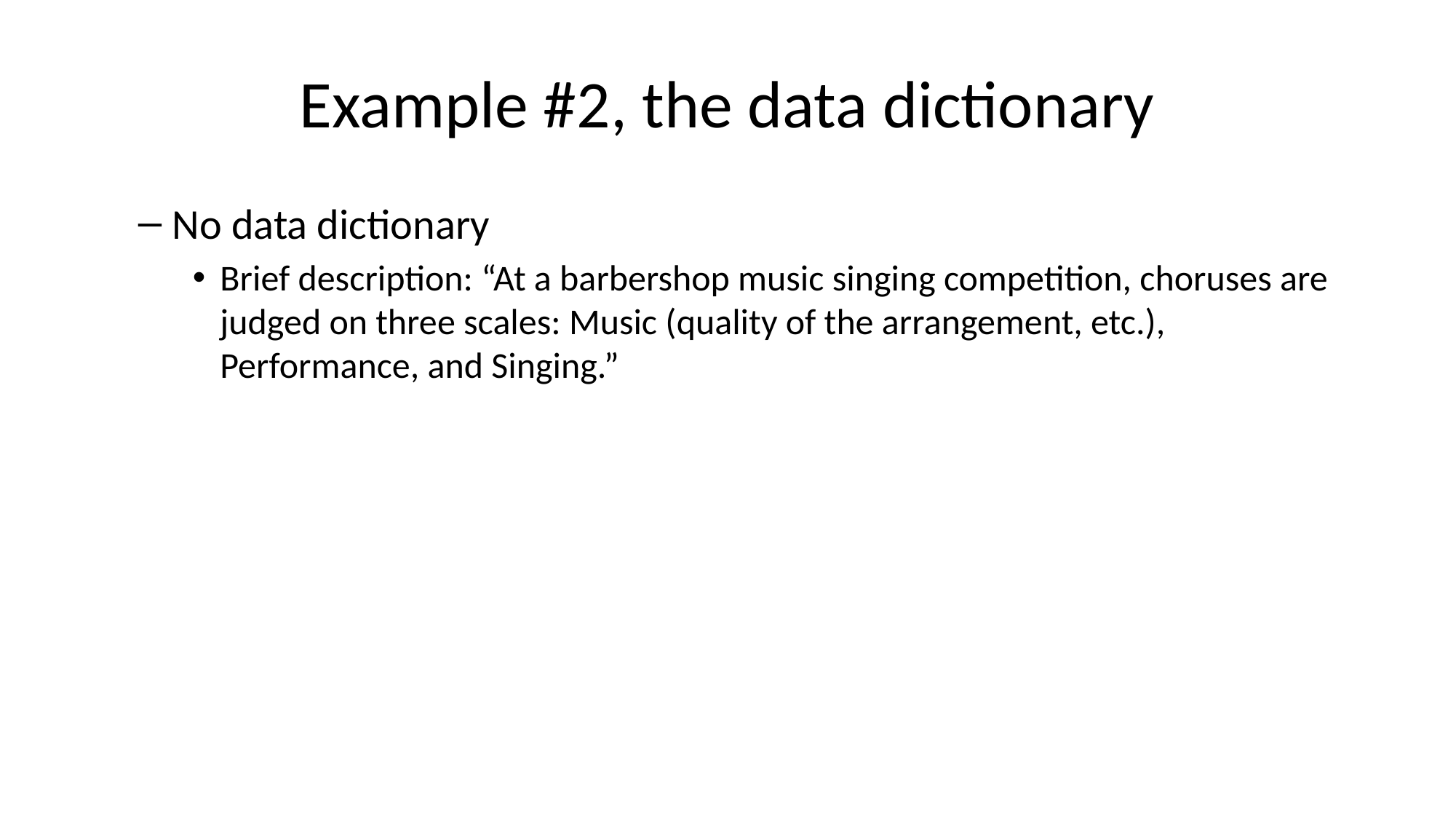

# Example #2, the data dictionary
No data dictionary
Brief description: “At a barbershop music singing competition, choruses are judged on three scales: Music (quality of the arrangement, etc.), Performance, and Singing.”